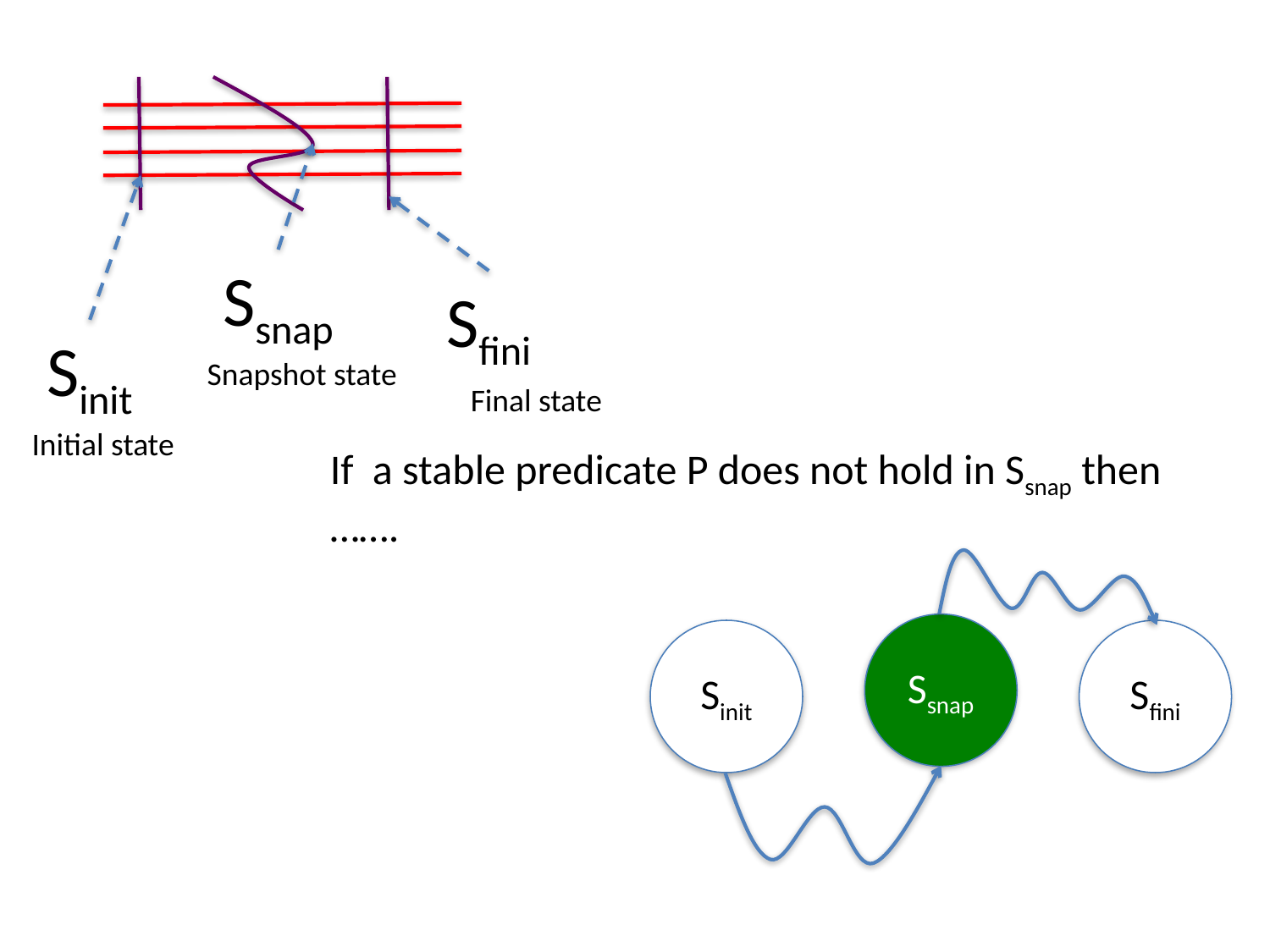

Ssnap
Sfini
Sinit
Snapshot state
Final state
Initial state
If  a stable predicate P does not hold in Ssnap then
…….

Ssnap
Sinit
Sfini